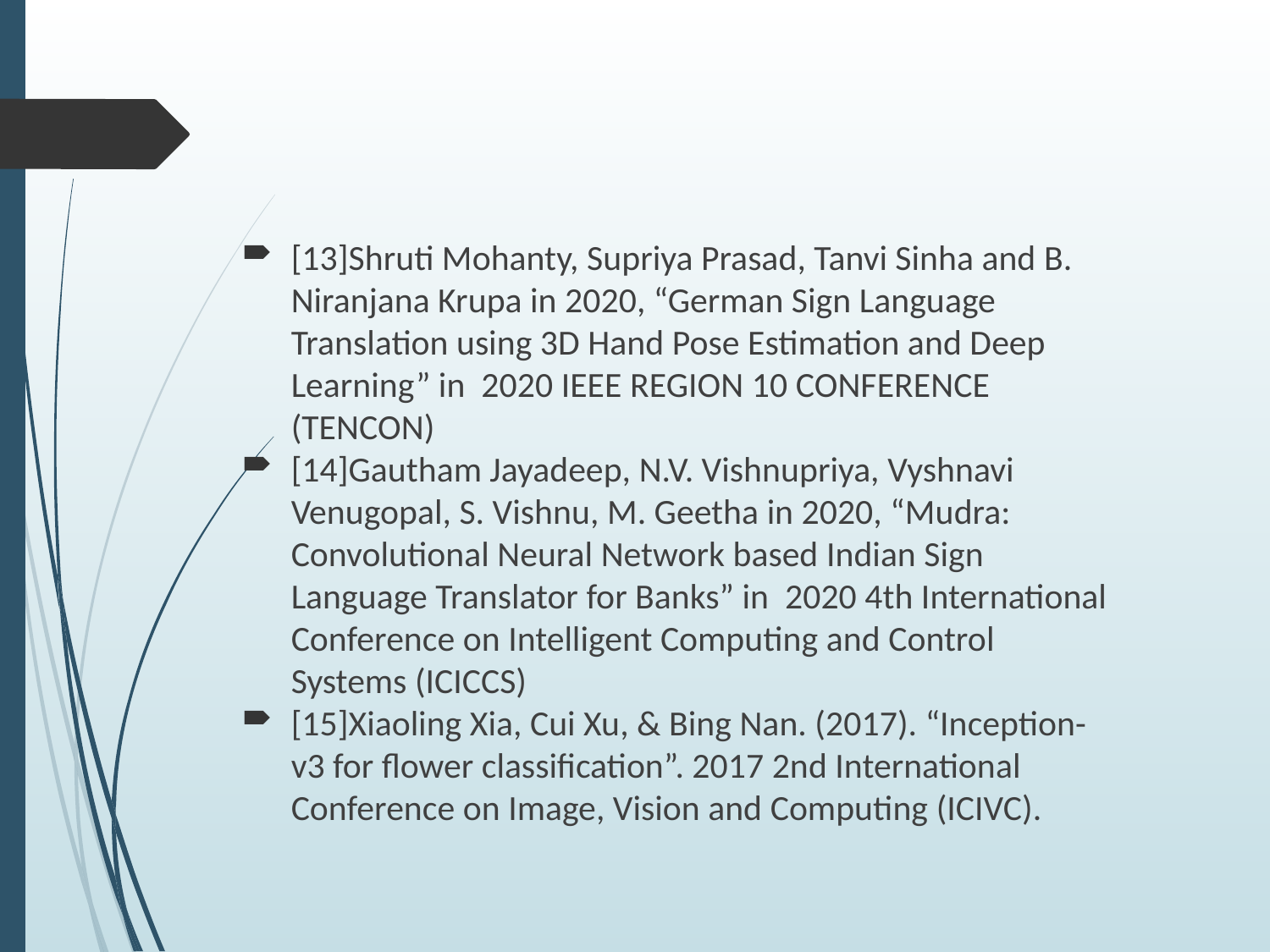

#
[13]Shruti Mohanty, Supriya Prasad, Tanvi Sinha and B. Niranjana Krupa in 2020, “German Sign Language Translation using 3D Hand Pose Estimation and Deep Learning” in  2020 IEEE REGION 10 CONFERENCE (TENCON)
[14]Gautham Jayadeep, N.V. Vishnupriya, Vyshnavi Venugopal, S. Vishnu, M. Geetha in 2020, “Mudra: Convolutional Neural Network based Indian Sign Language Translator for Banks” in  2020 4th International Conference on Intelligent Computing and Control Systems (ICICCS)
[15]Xiaoling Xia, Cui Xu, & Bing Nan. (2017). “Inception-v3 for flower classification”. 2017 2nd International Conference on Image, Vision and Computing (ICIVC).